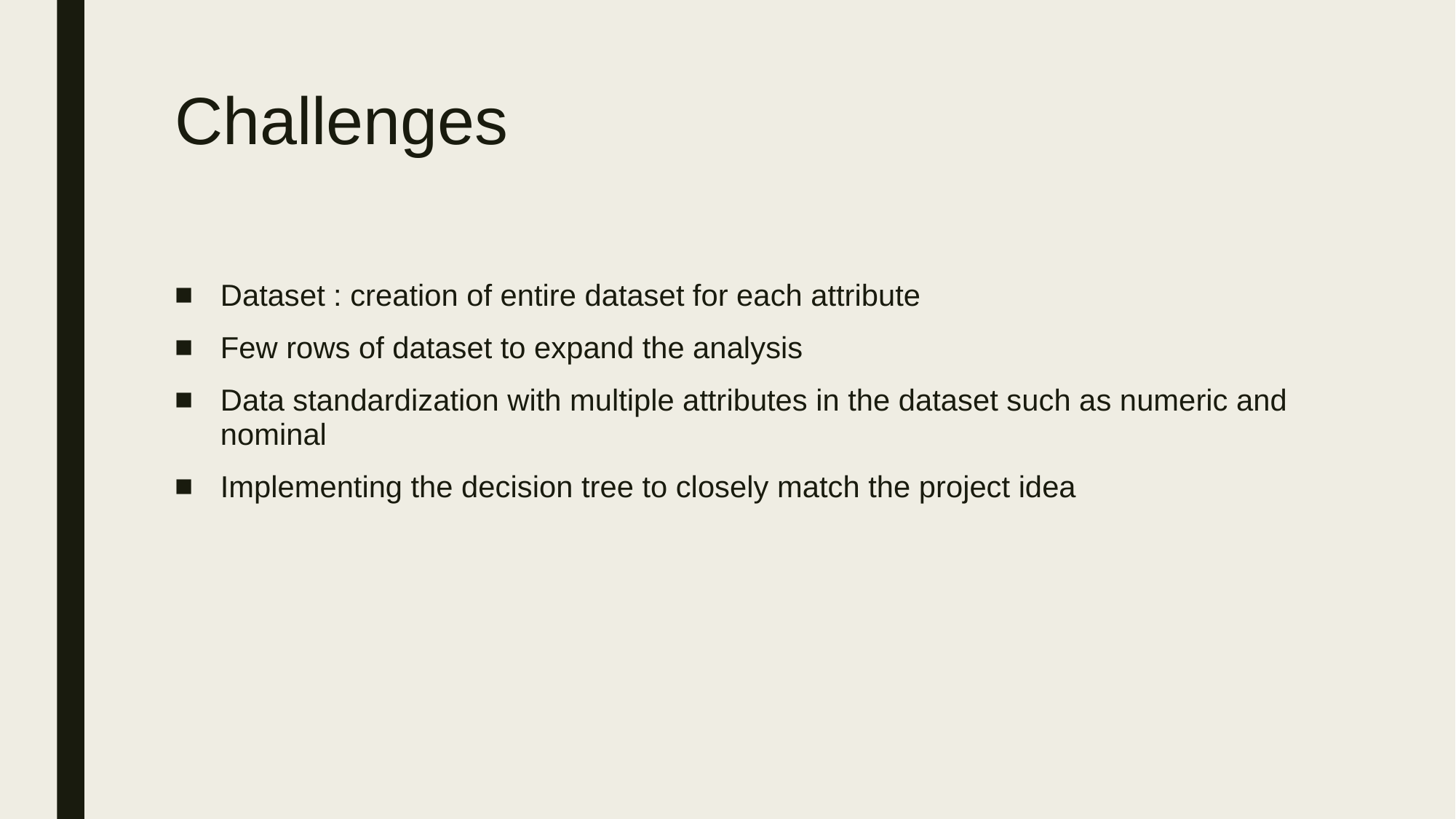

# Challenges
Dataset : creation of entire dataset for each attribute
Few rows of dataset to expand the analysis
Data standardization with multiple attributes in the dataset such as numeric and nominal
Implementing the decision tree to closely match the project idea